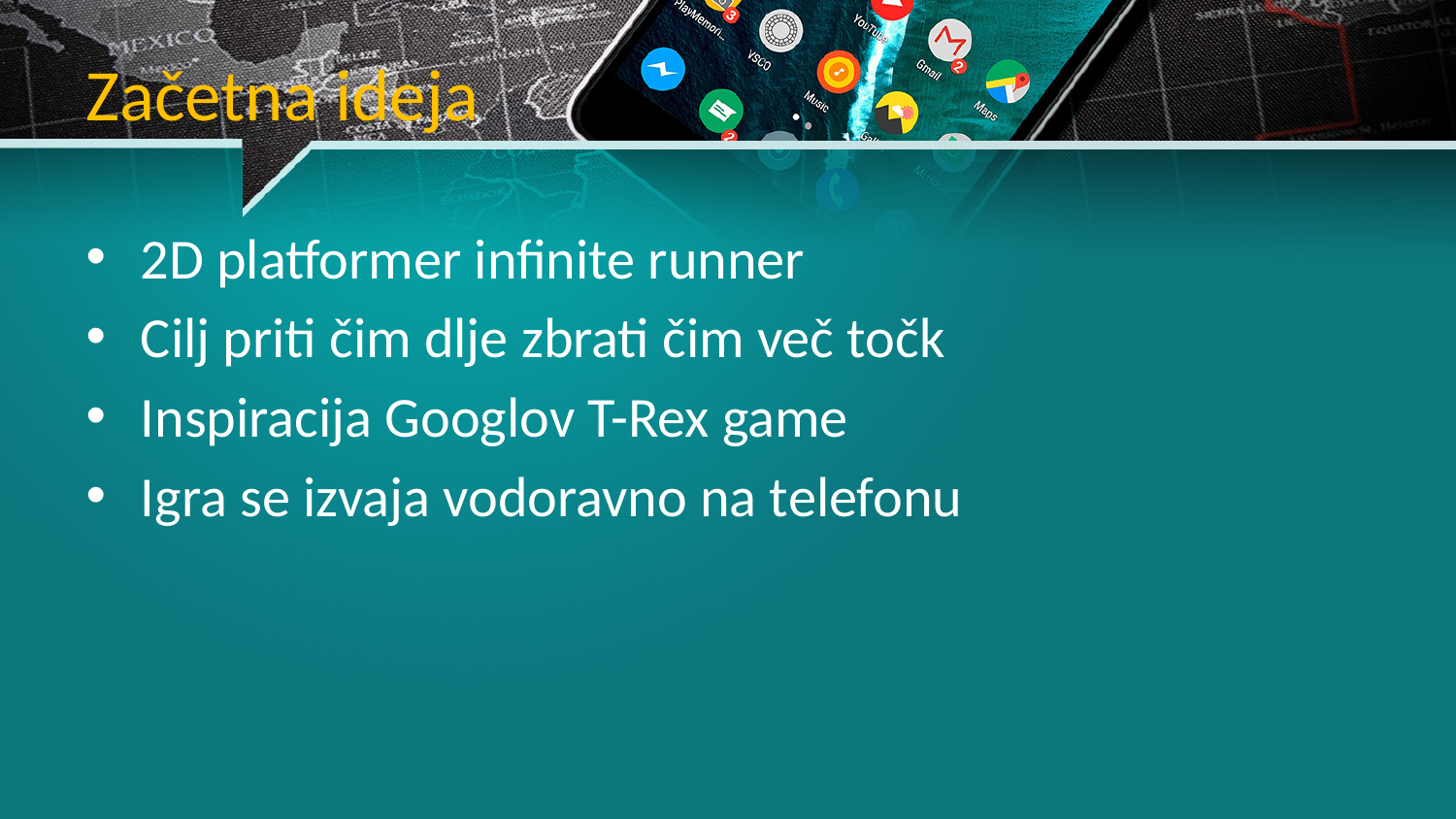

# Začetna ideja
2D platformer infinite runner
Cilj priti čim dlje zbrati čim več točk
Inspiracija Googlov T-Rex game
Igra se izvaja vodoravno na telefonu